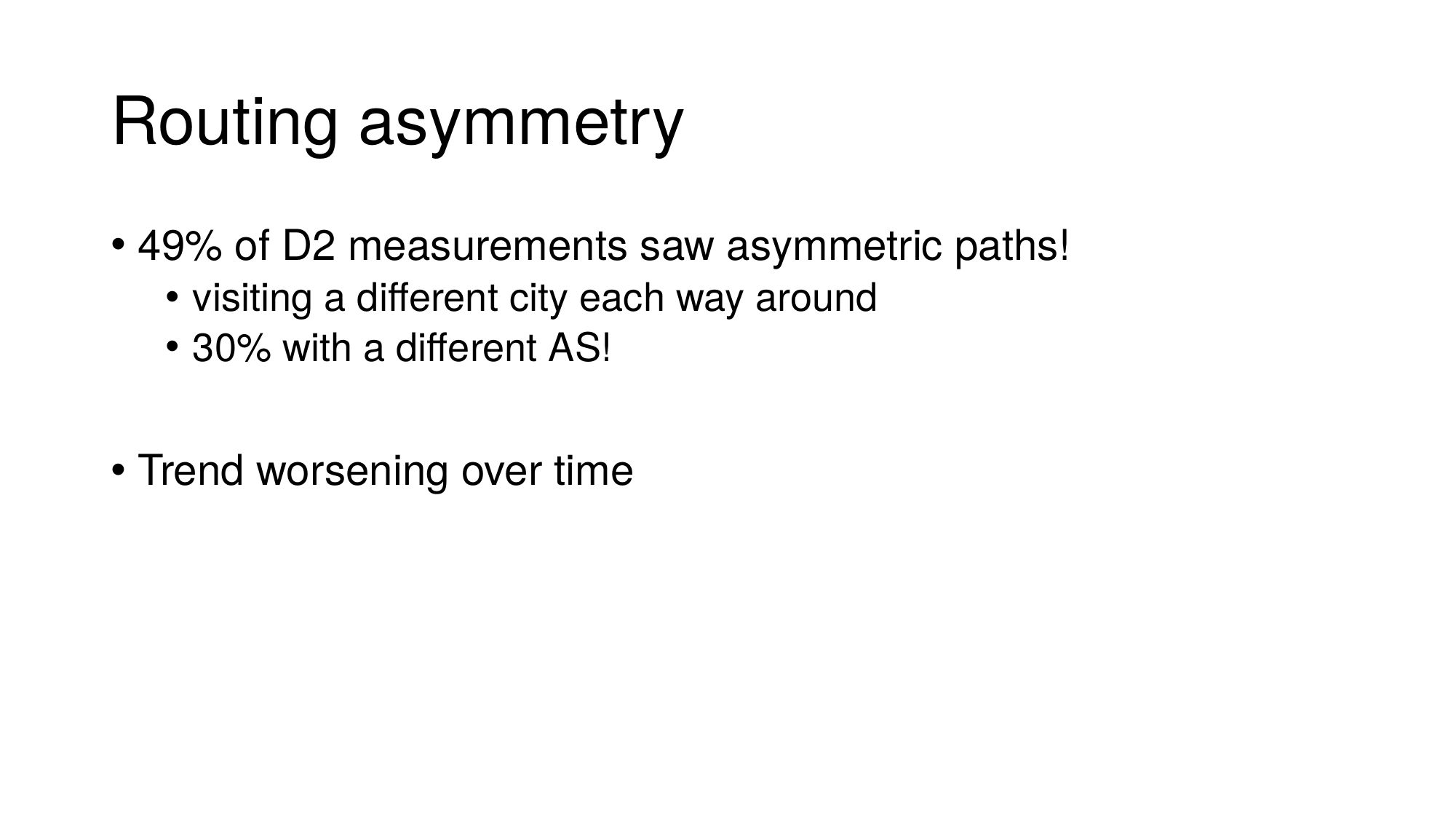

# Routing asymmetry
49% of D2 measurements saw asymmetric paths!
visiting a different city each way around
30% with a different AS!

Trend worsening over time